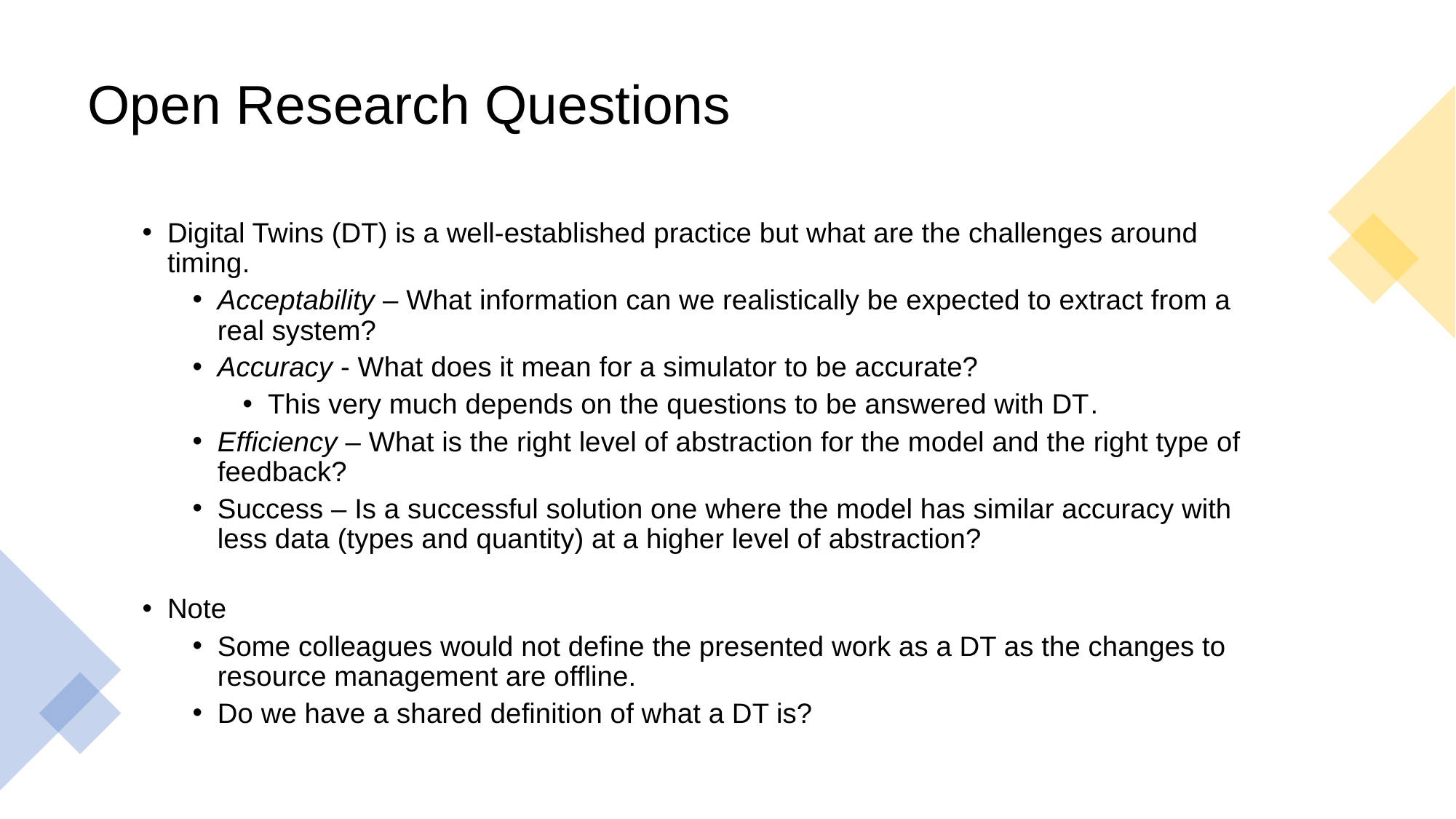

# Open Research Questions

Digital Twins (DT) is a well-established practice but what are the challenges around timing.
Acceptability – What information can we realistically be expected to extract from a real system?
Accuracy - What does it mean for a simulator to be accurate?
This very much depends on the questions to be answered with DT.
Efficiency – What is the right level of abstraction for the model and the right type of feedback?
Success – Is a successful solution one where the model has similar accuracy with less data (types and quantity) at a higher level of abstraction?

Note
Some colleagues would not define the presented work as a DT as the changes to resource management are offline.
Do we have a shared definition of what a DT is?